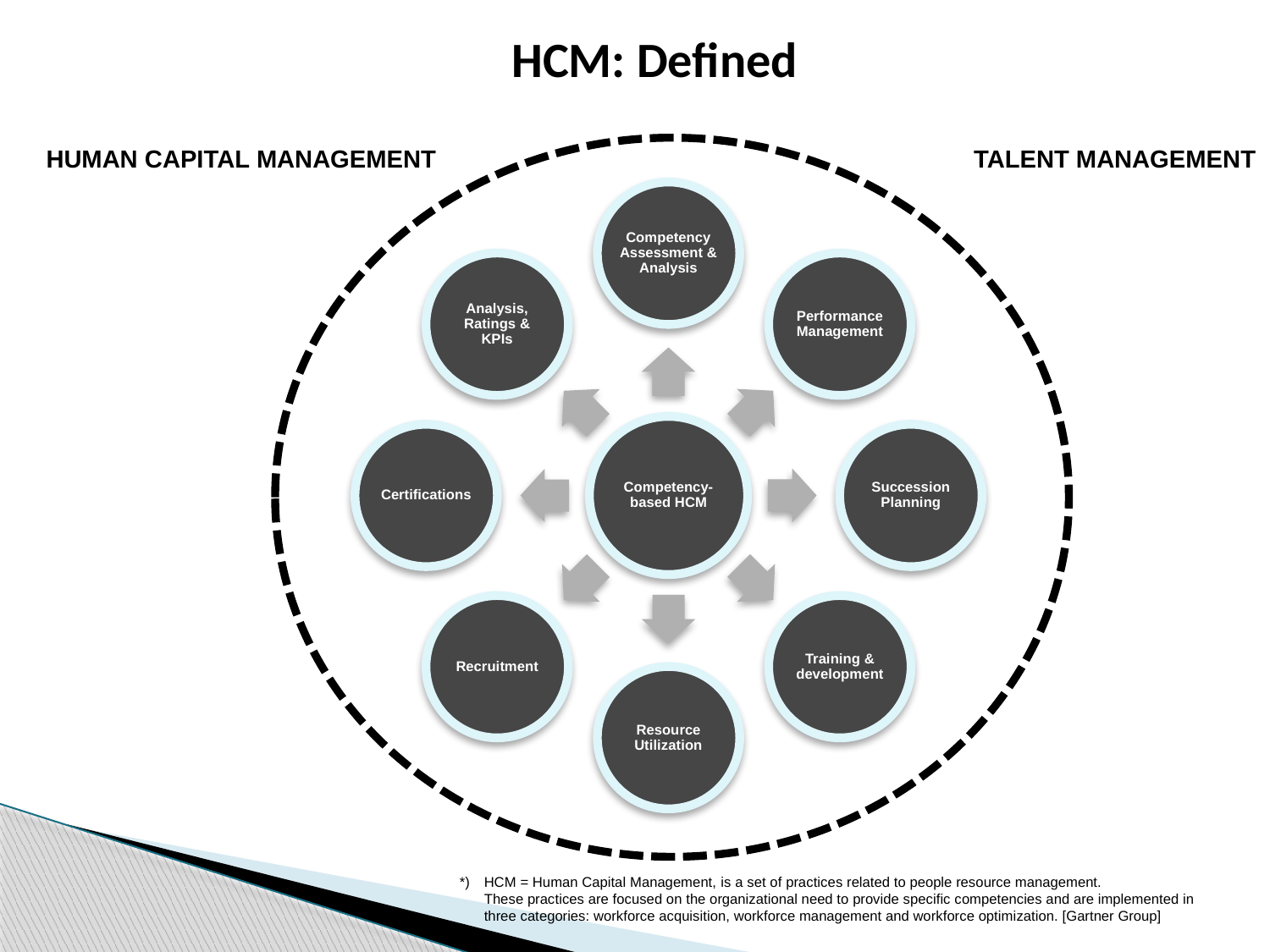

# HCM: Defined
HUMAN CAPITAL MANAGEMENT
TALENT MANAGEMENT

Competency-based HCM

Competency Assessment & Analysis

Performance Management

Succession Planning

Training & development

Resource Utilization

Recruitment

Certifications

Analysis, Ratings & KPIs
*) 	HCM = Human Capital Management, is a set of practices related to people resource management.
	These practices are focused on the organizational need to provide specific competencies and are implemented in
three categories: workforce acquisition, workforce management and workforce optimization. [Gartner Group]